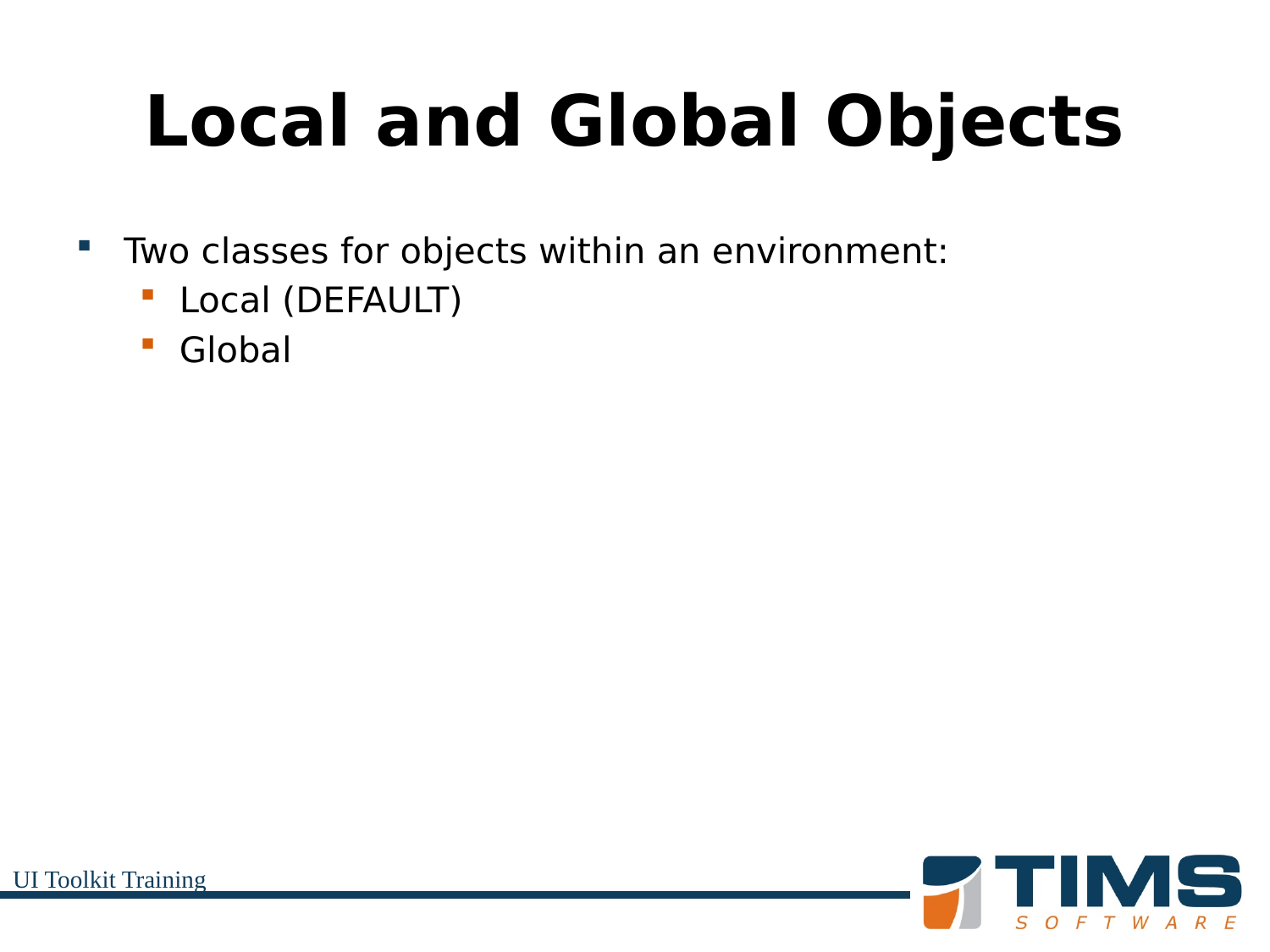

# Local and Global Objects
Two classes for objects within an environment:
Local (DEFAULT)
Global
UI Toolkit Training